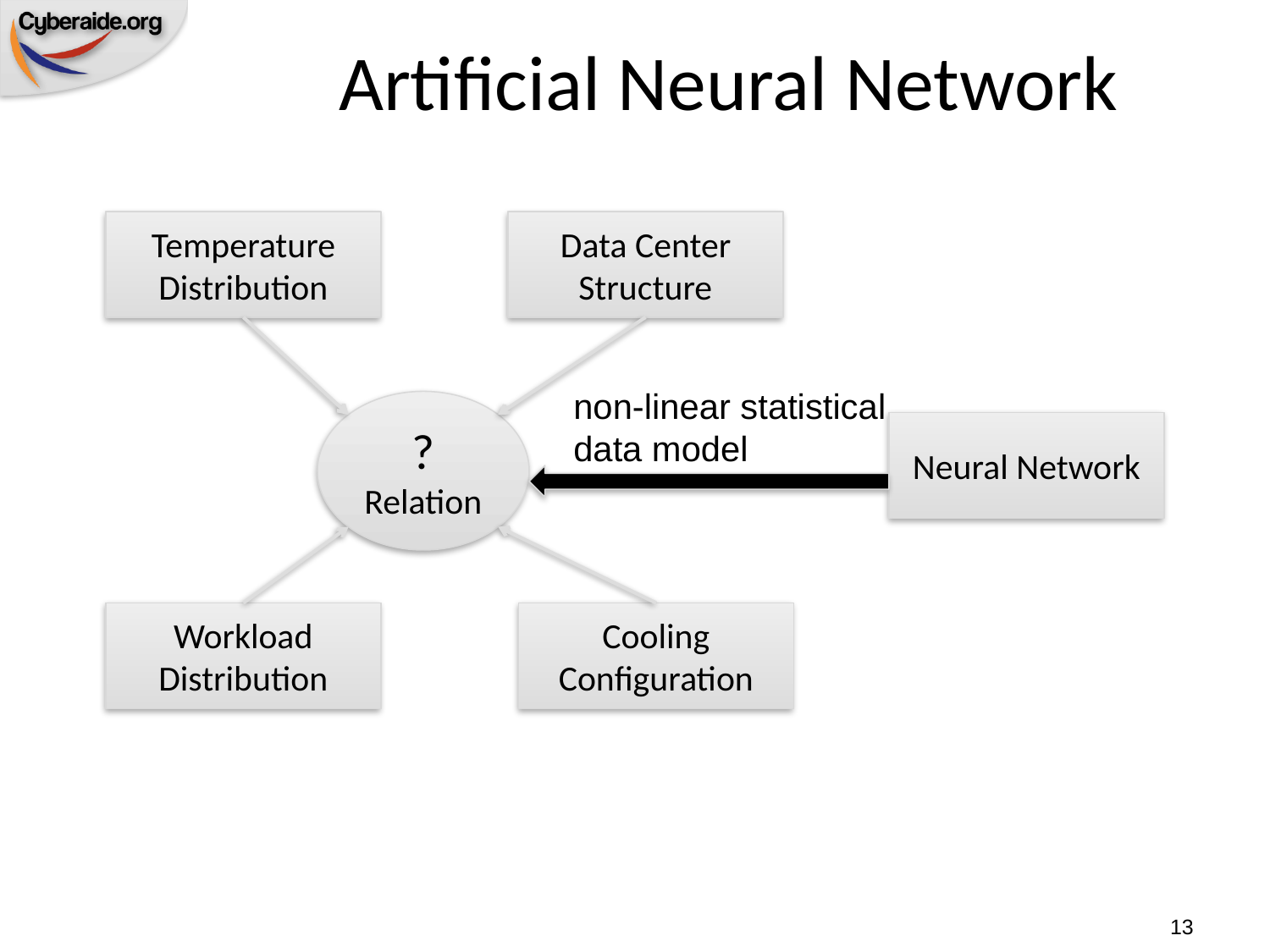

Artificial Neural Network

Temperature Distribution
Data Center Structure
non-linear statistical data model
?Relation
Neural Network

Workload Distribution
Cooling Configuration
13